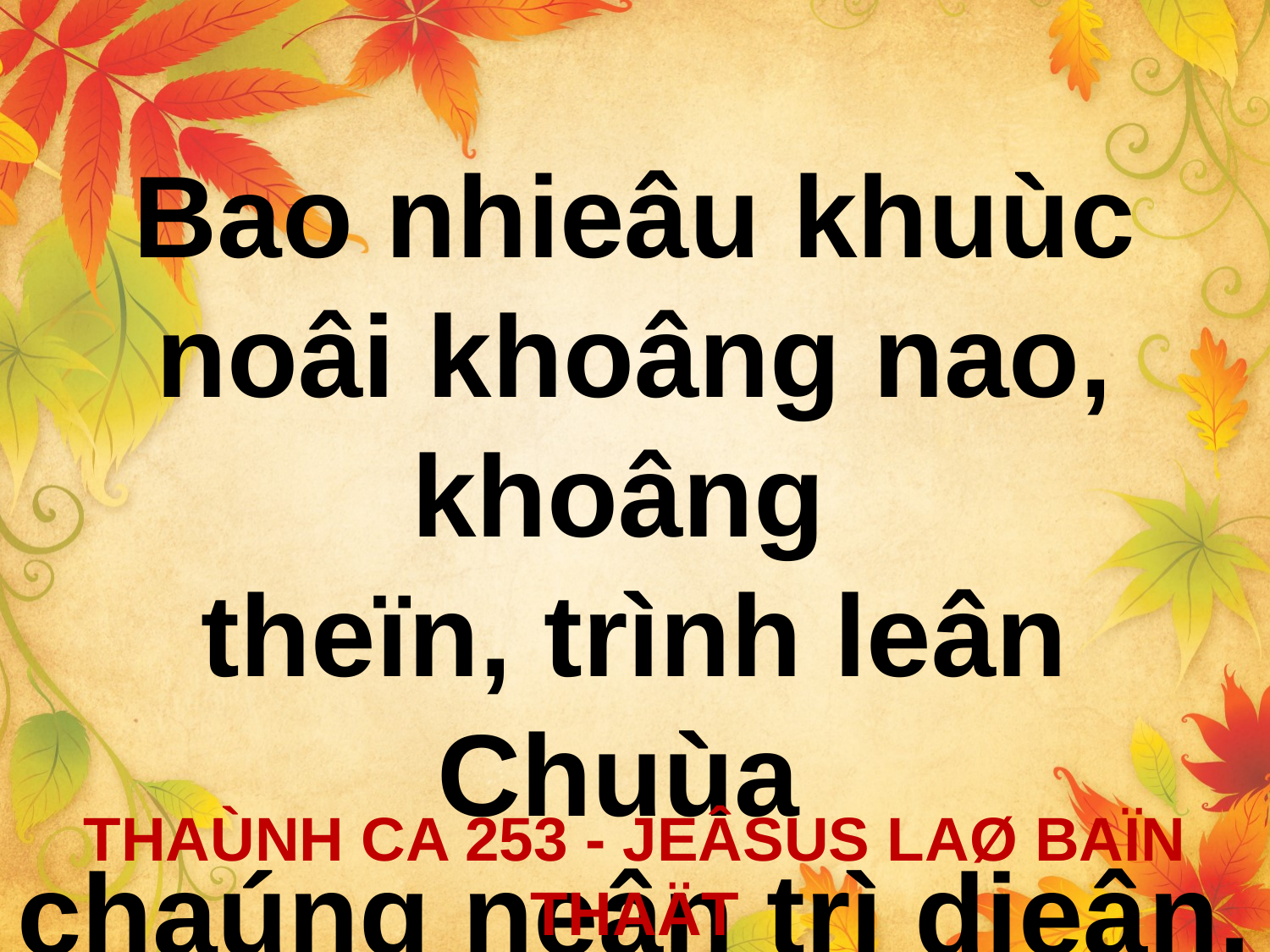

Bao nhieâu khuùc noâi khoâng nao, khoâng
theïn, trình leân Chuùa
chaúng neân trì dieân.
THAÙNH CA 253 - JEÂSUS LAØ BAÏN THAÄT